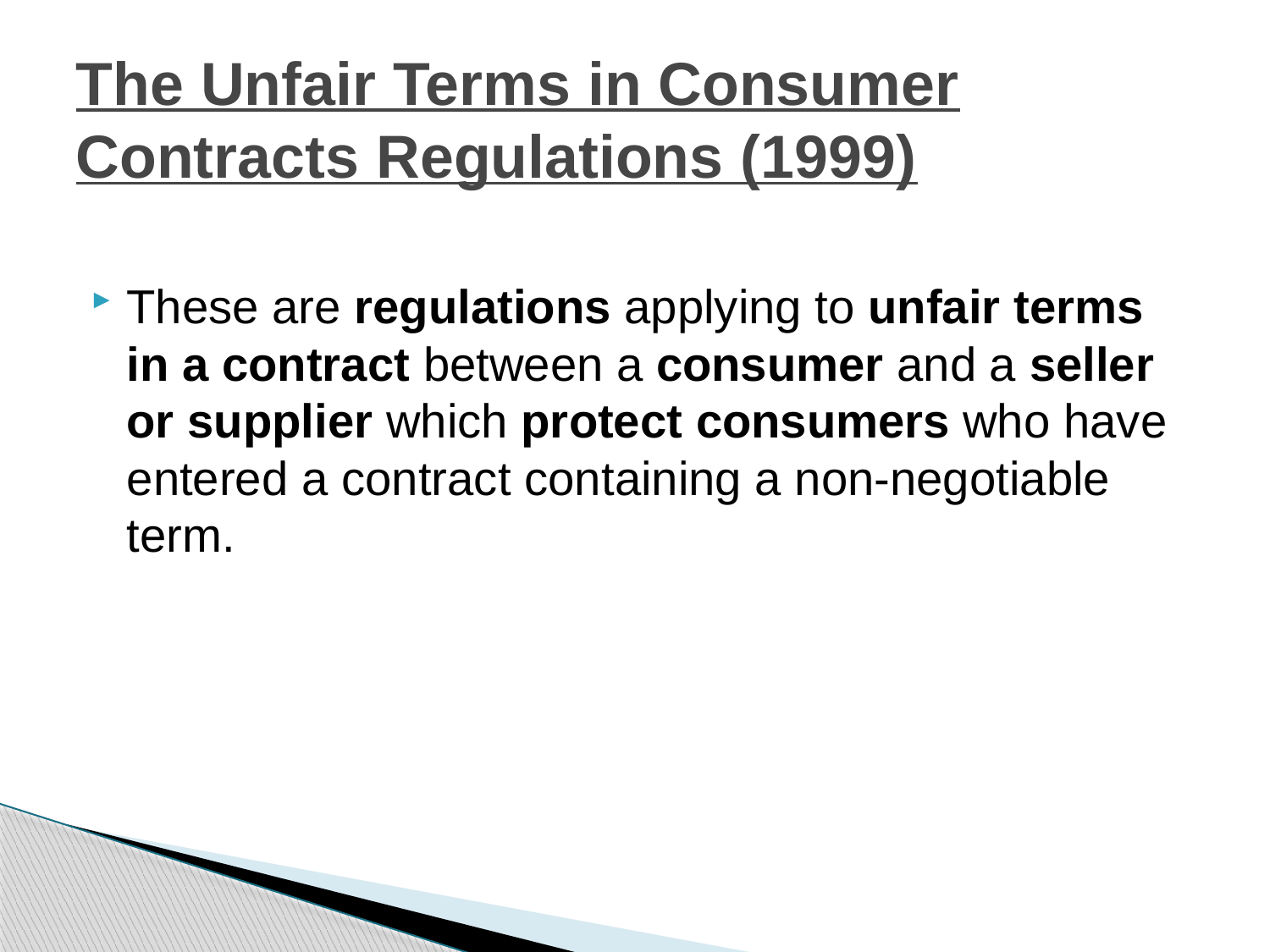

# The Unfair Terms in Consumer Contracts Regulations (1999)

These are regulations applying to unfair terms in a contract between a consumer and a seller or supplier which protect consumers who have entered a contract containing a non-negotiable term.